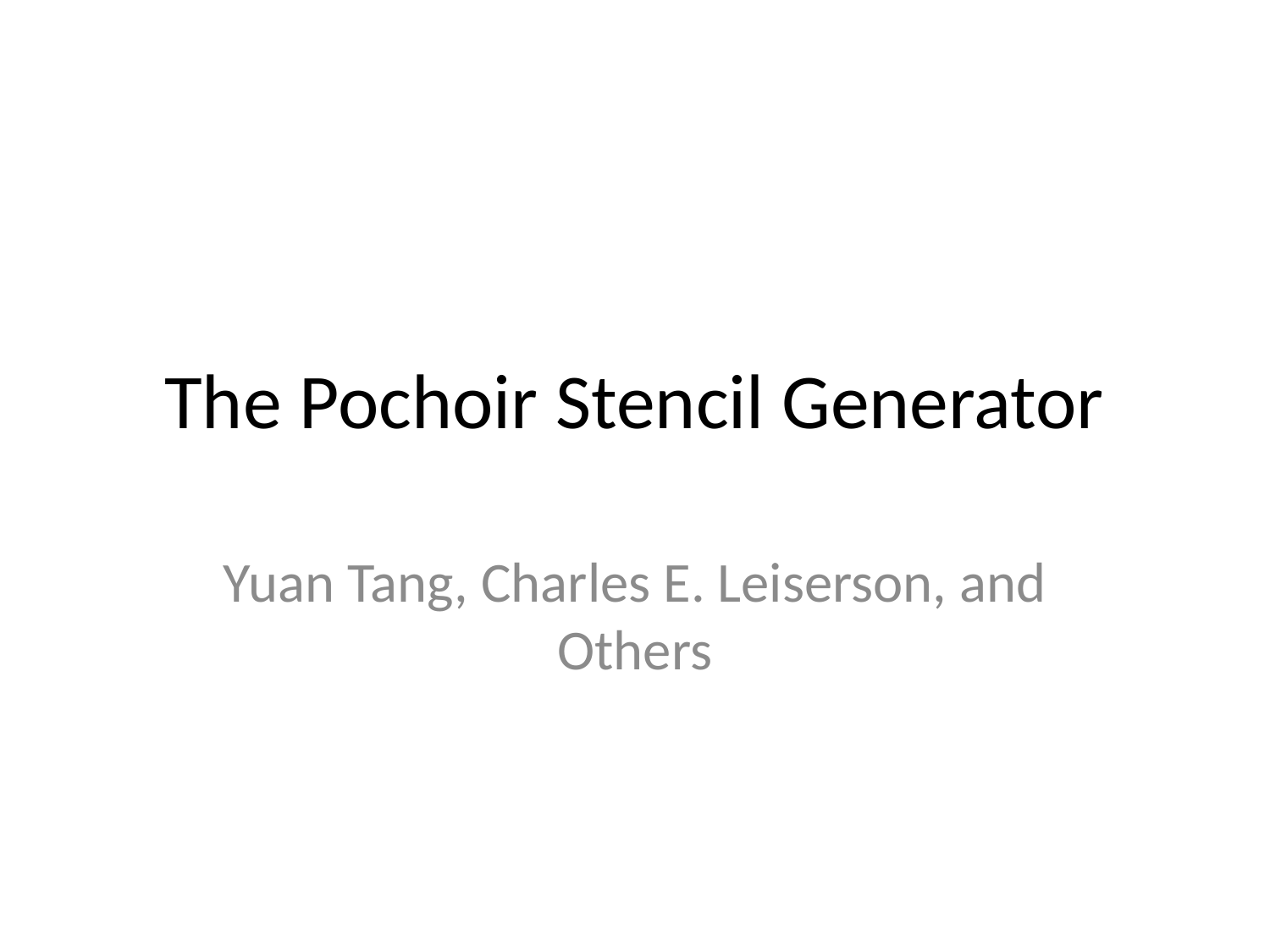

# The Pochoir Stencil Generator
Yuan Tang, Charles E. Leiserson, and Others